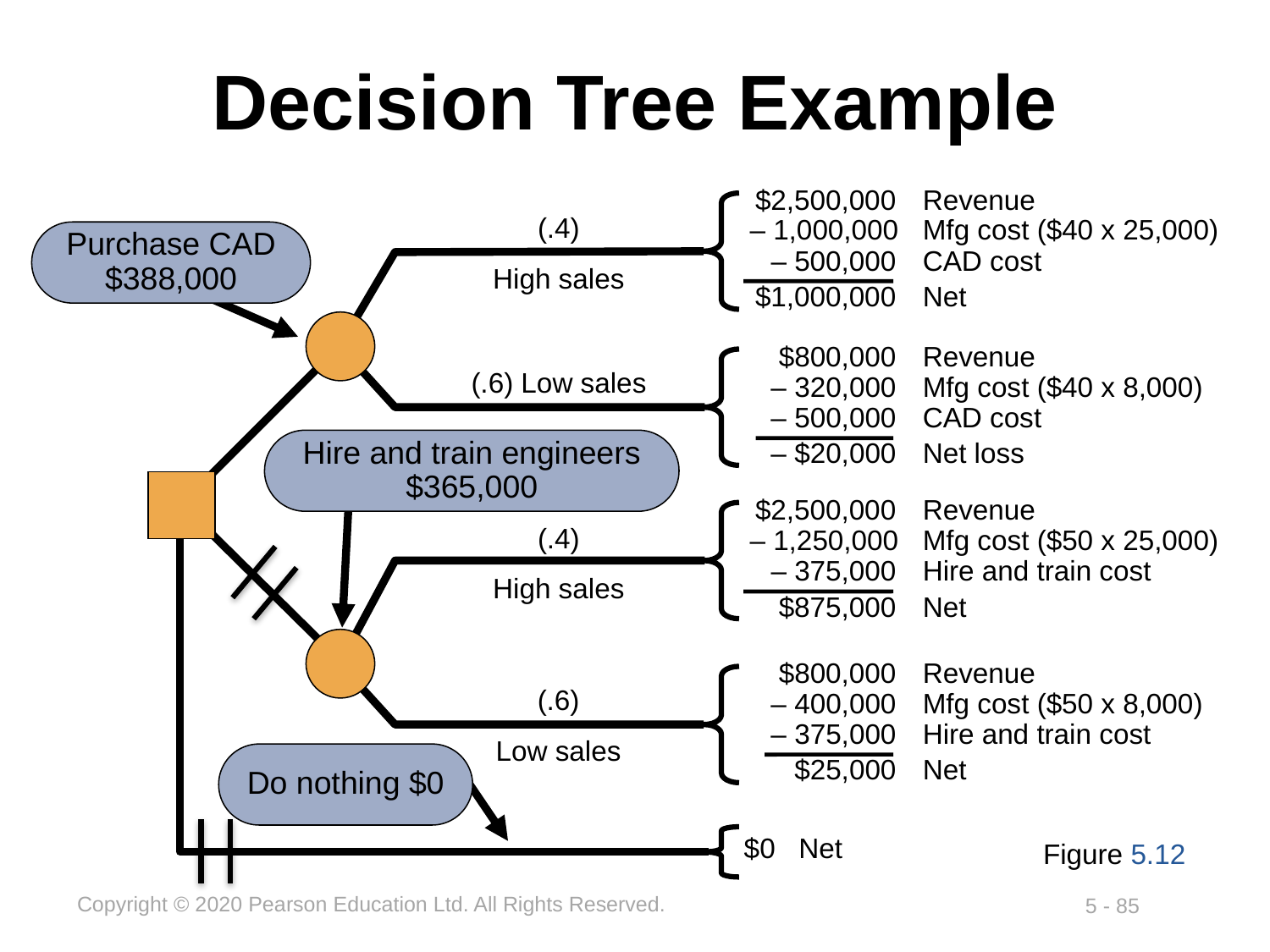

# Decision Tree Example
	$2,500,000	Revenue
	– 1,000,000	Mfg cost ($40 x 25,000)
	– 500,000	CAD cost
	$1,000,000	Net

(.4)
High sales

Purchase CAD
$388,000

	$800,000	Revenue
	– 320,000	Mfg cost ($40 x 8,000)
	– 500,000	CAD cost
	– $20,000	Net loss

(.6) Low sales

Hire and train engineers
$365,000

	$2,500,000	Revenue
	– 1,250,000	Mfg cost ($50 x 25,000)
	– 375,000	Hire and train cost
	$875,000	Net

(.4)
High sales

	$800,000	Revenue
	– 400,000	Mfg cost ($50 x 8,000)
	– 375,000	Hire and train cost
	$25,000	Net

(.6)
Low sales

Do nothing $0

$0   Net
Figure 5.12